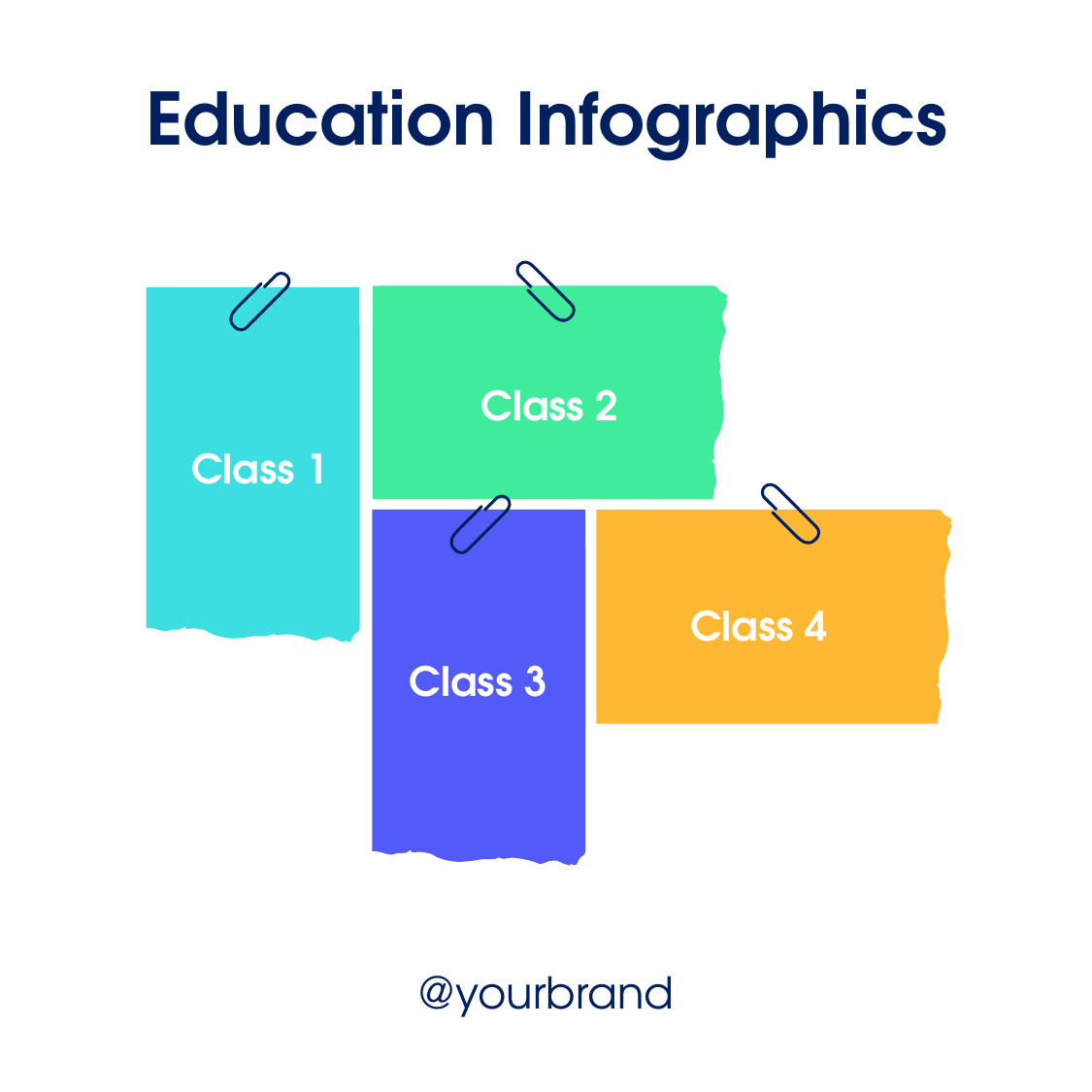

Education Infographics

Class 2
Class 1

Class 4
Class 3
@yourbrand